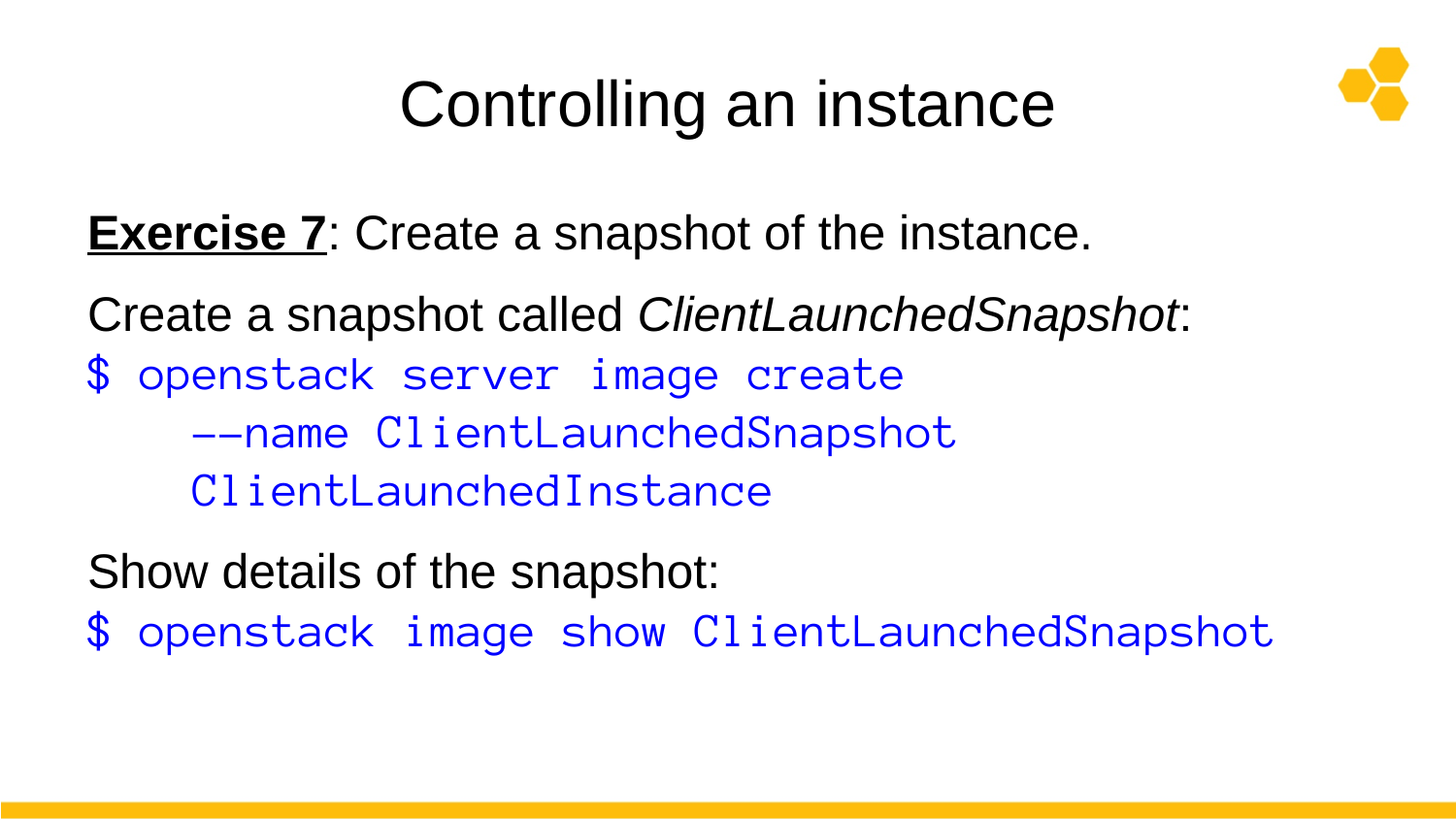

# Controlling an instance
Exercise 7: Create a snapshot of the instance.
Create a snapshot called ClientLaunchedSnapshot:
$ openstack server image create
    --name ClientLaunchedSnapshot
    ClientLaunchedInstance
Show details of the snapshot:
$ openstack image show ClientLaunchedSnapshot